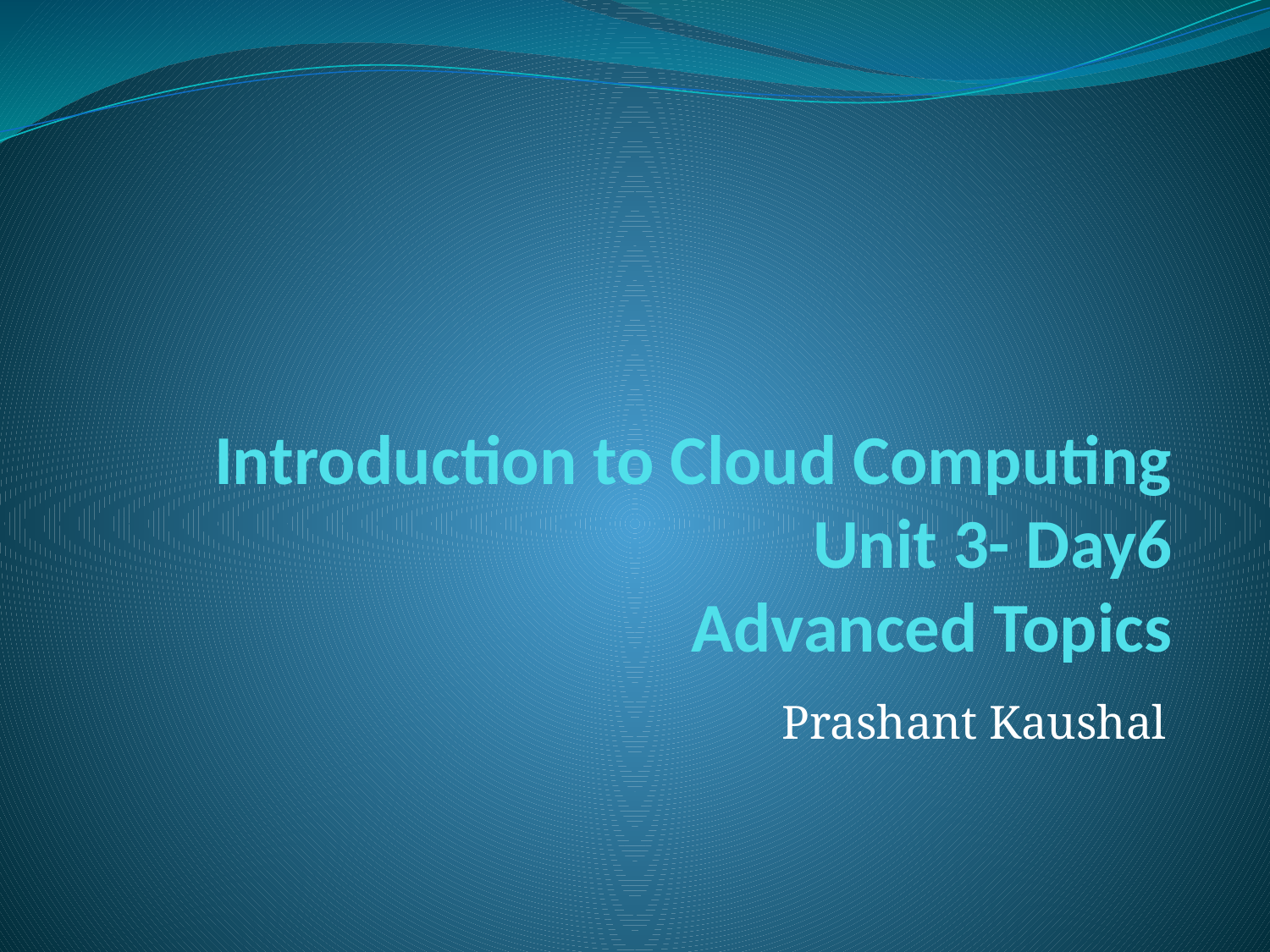

# Introduction to Cloud Computing Unit 3- Day6 Advanced Topics
Prashant Kaushal